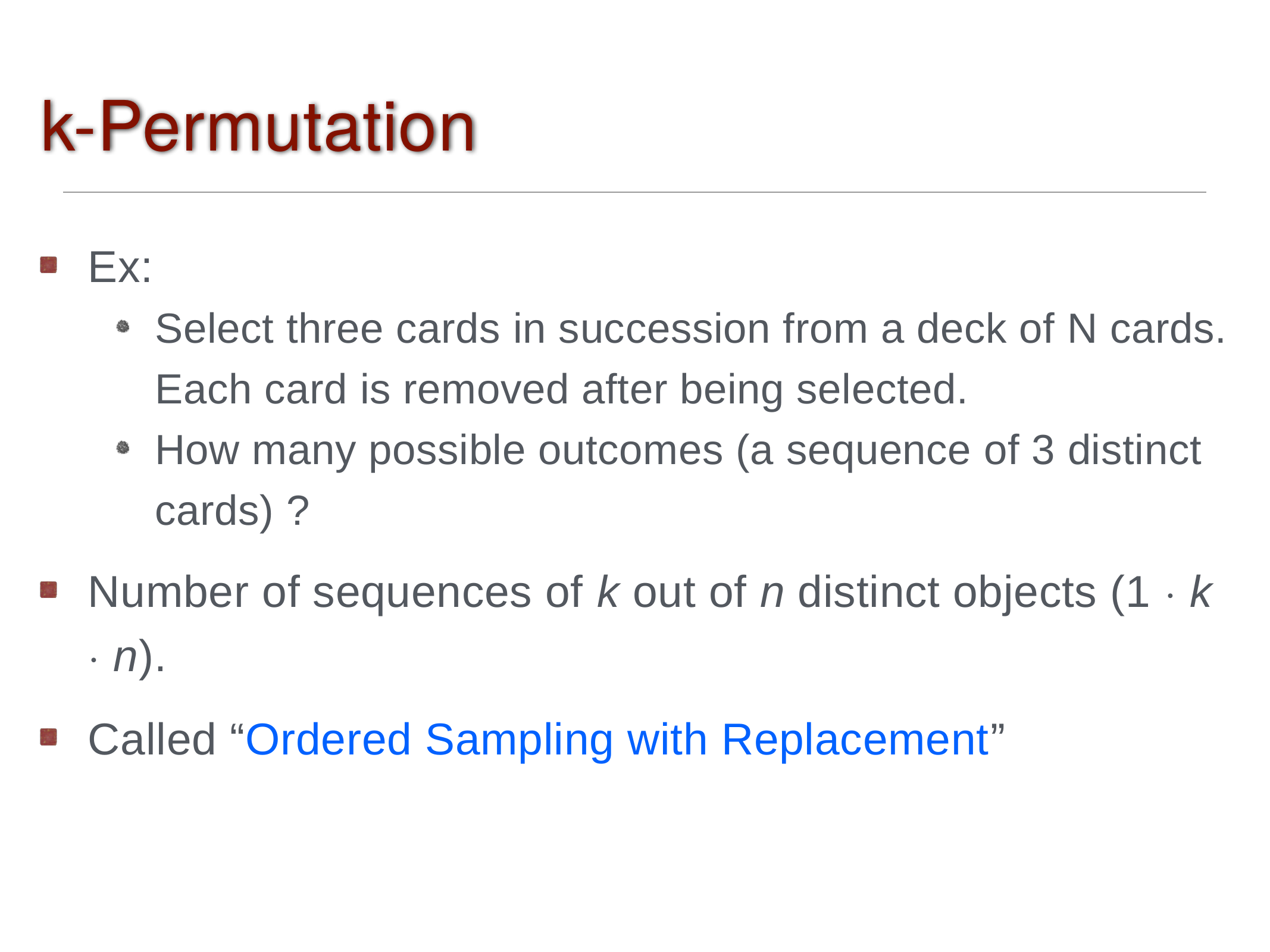

# k-Permutation
Ex:
Select three cards in succession from a deck of N cards. Each card is removed after being selected.
How many possible outcomes (a sequence of 3 distinct cards) ?
Number of sequences of k out of n distinct objects (1 · k · n).
Called “Ordered Sampling with Replacement”
16